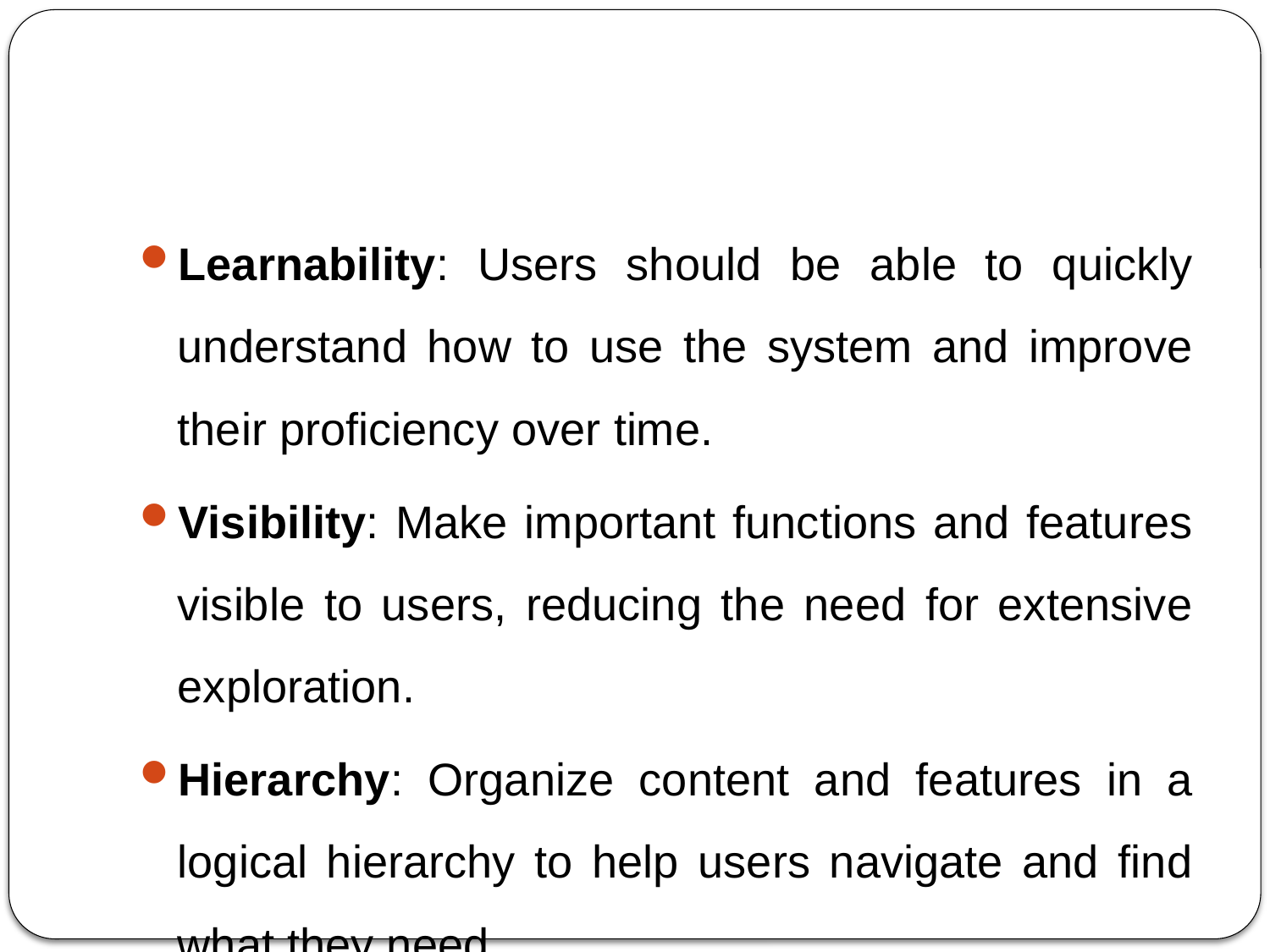

#
Learnability: Users should be able to quickly understand how to use the system and improve their proficiency over time.
Visibility: Make important functions and features visible to users, reducing the need for extensive exploration.
Hierarchy: Organize content and features in a logical hierarchy to help users navigate and find what they need.